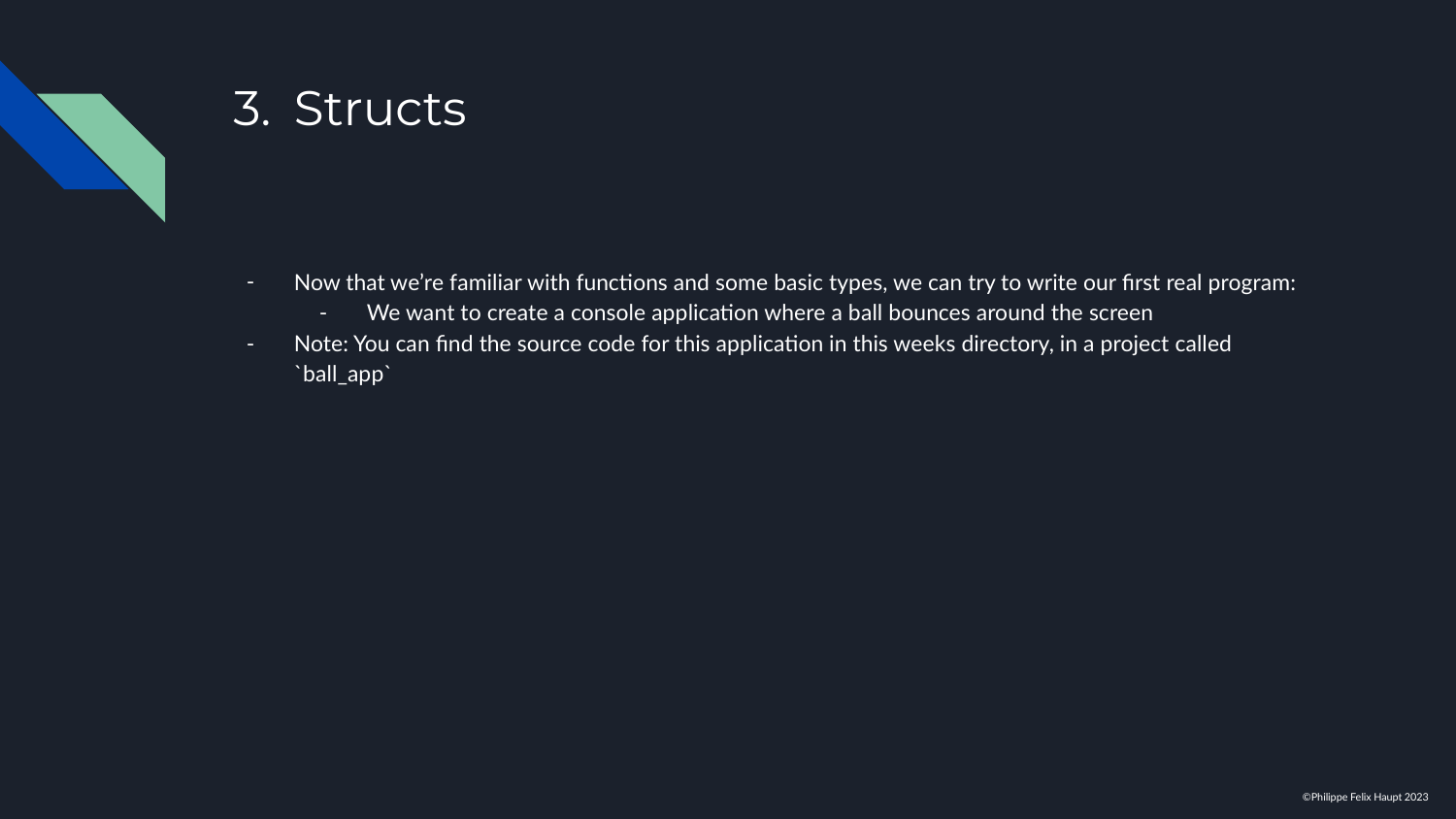

# Structs
Now that we’re familiar with functions and some basic types, we can try to write our first real program:
We want to create a console application where a ball bounces around the screen
Note: You can find the source code for this application in this weeks directory, in a project called `ball_app`
©Philippe Felix Haupt 2023